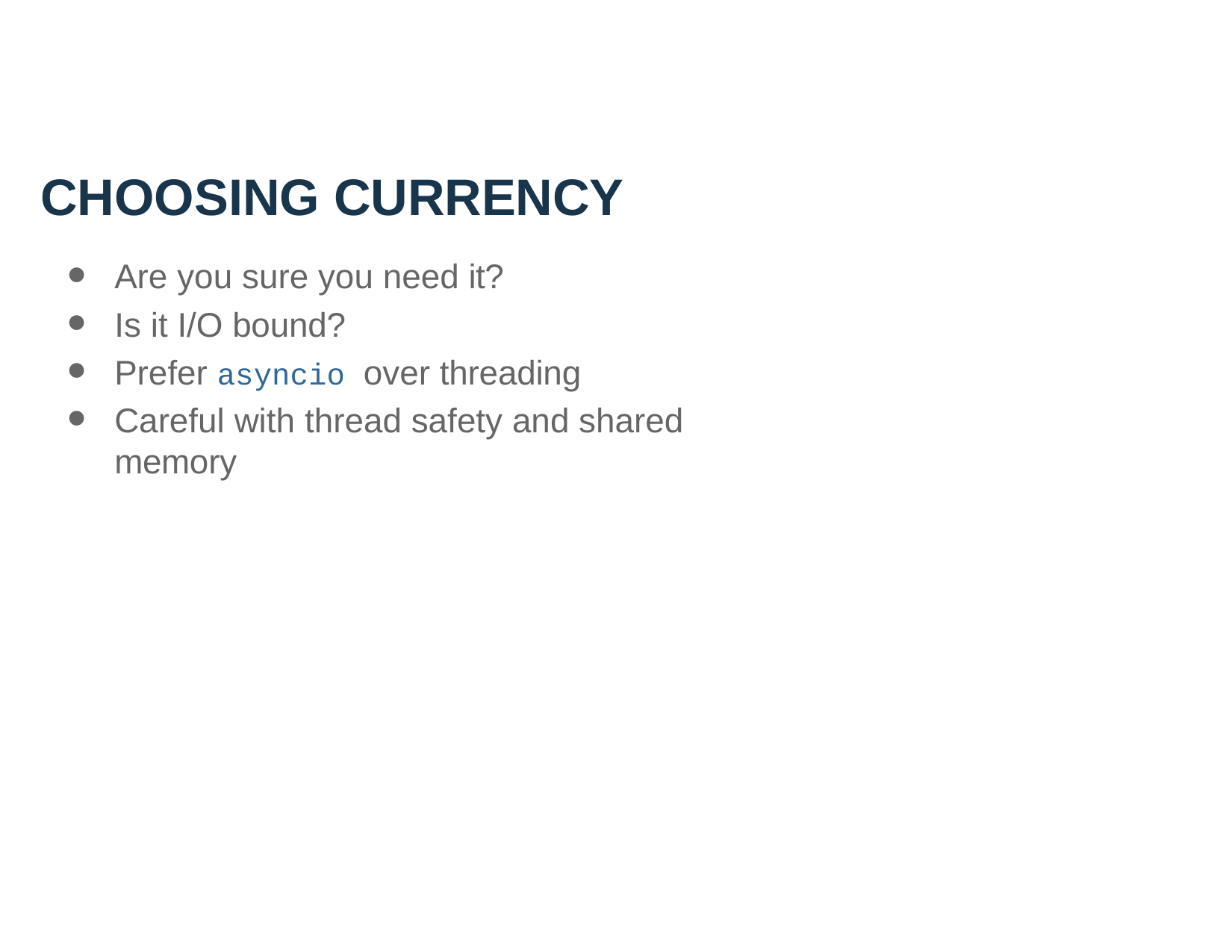

# CHOOSING CURRENCY
Are you sure you need it?
Is it I/O bound?
Prefer asyncio over threading
Careful with thread safety and shared memory